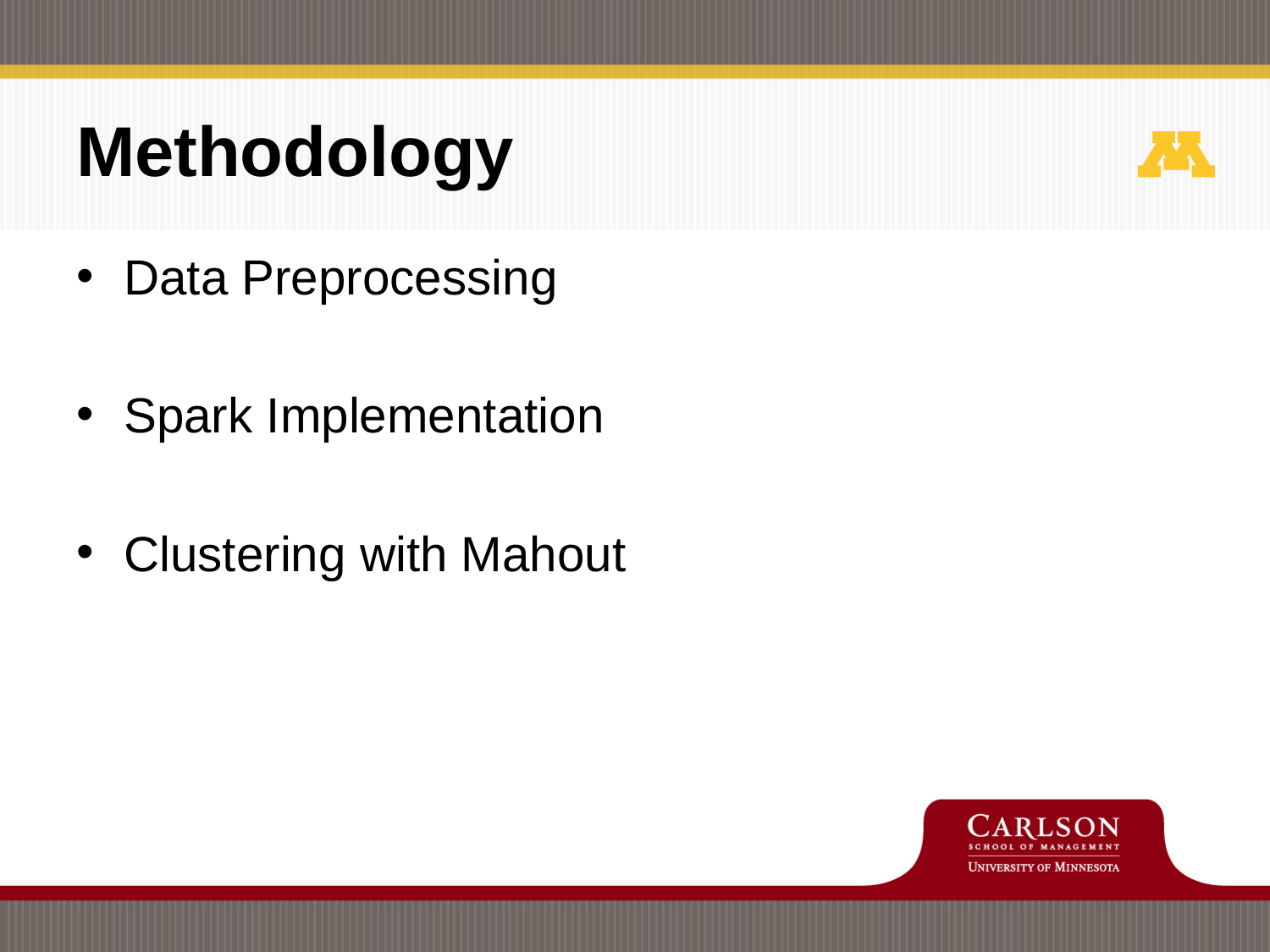

# Methodology
Data Preprocessing

Spark Implementation

Clustering with Mahout